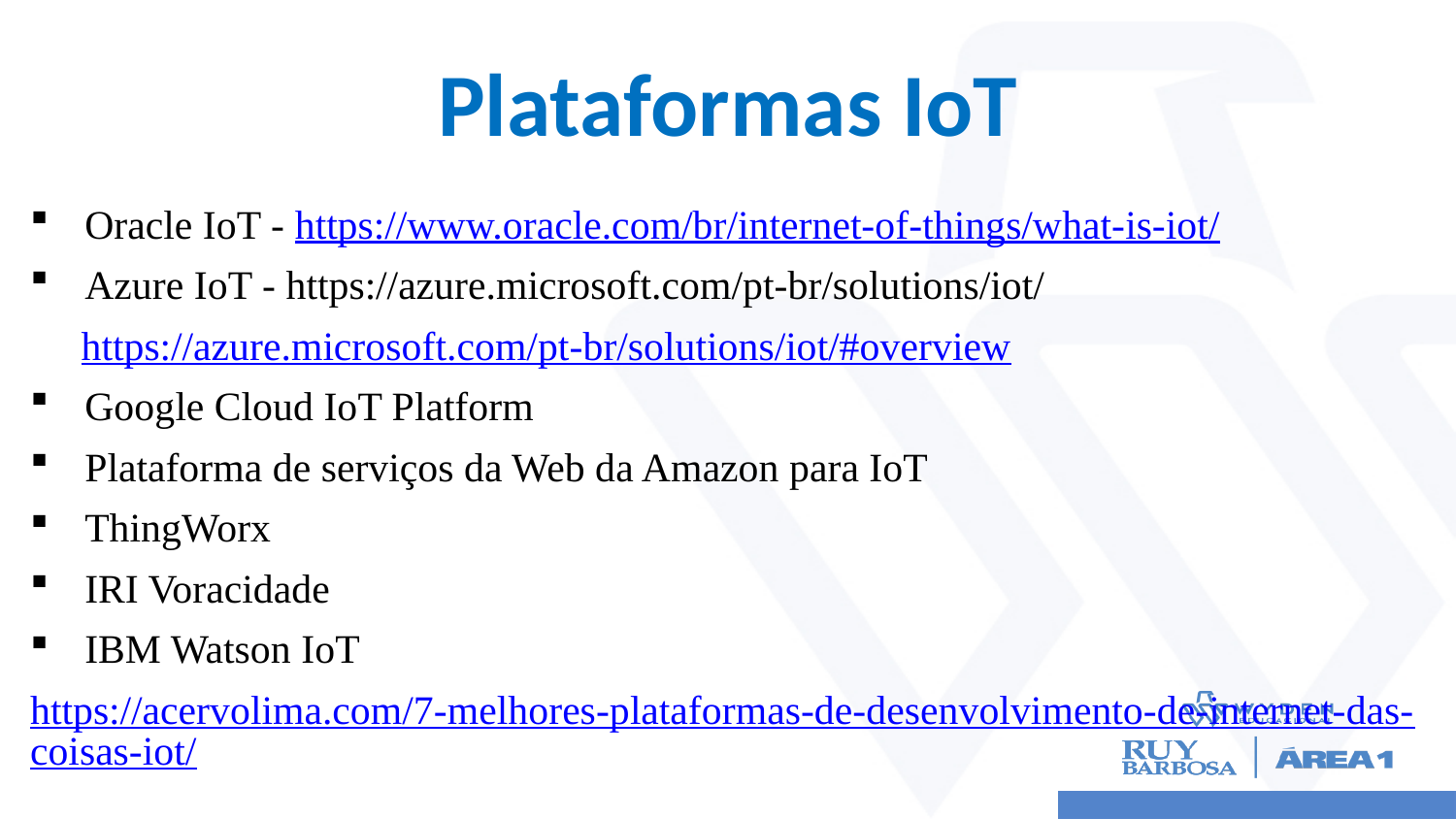

# Plataformas IoT
Oracle IoT - https://www.oracle.com/br/internet-of-things/what-is-iot/
Azure IoT - https://azure.microsoft.com/pt-br/solutions/iot/
     https://azure.microsoft.com/pt-br/solutions/iot/#overview
Google Cloud IoT Platform
Plataforma de serviços da Web da Amazon para IoT
ThingWorx
IRI Voracidade
IBM Watson IoT
https://acervolima.com/7-melhores-plataformas-de-desenvolvimento-de-internet-das-coisas-iot/